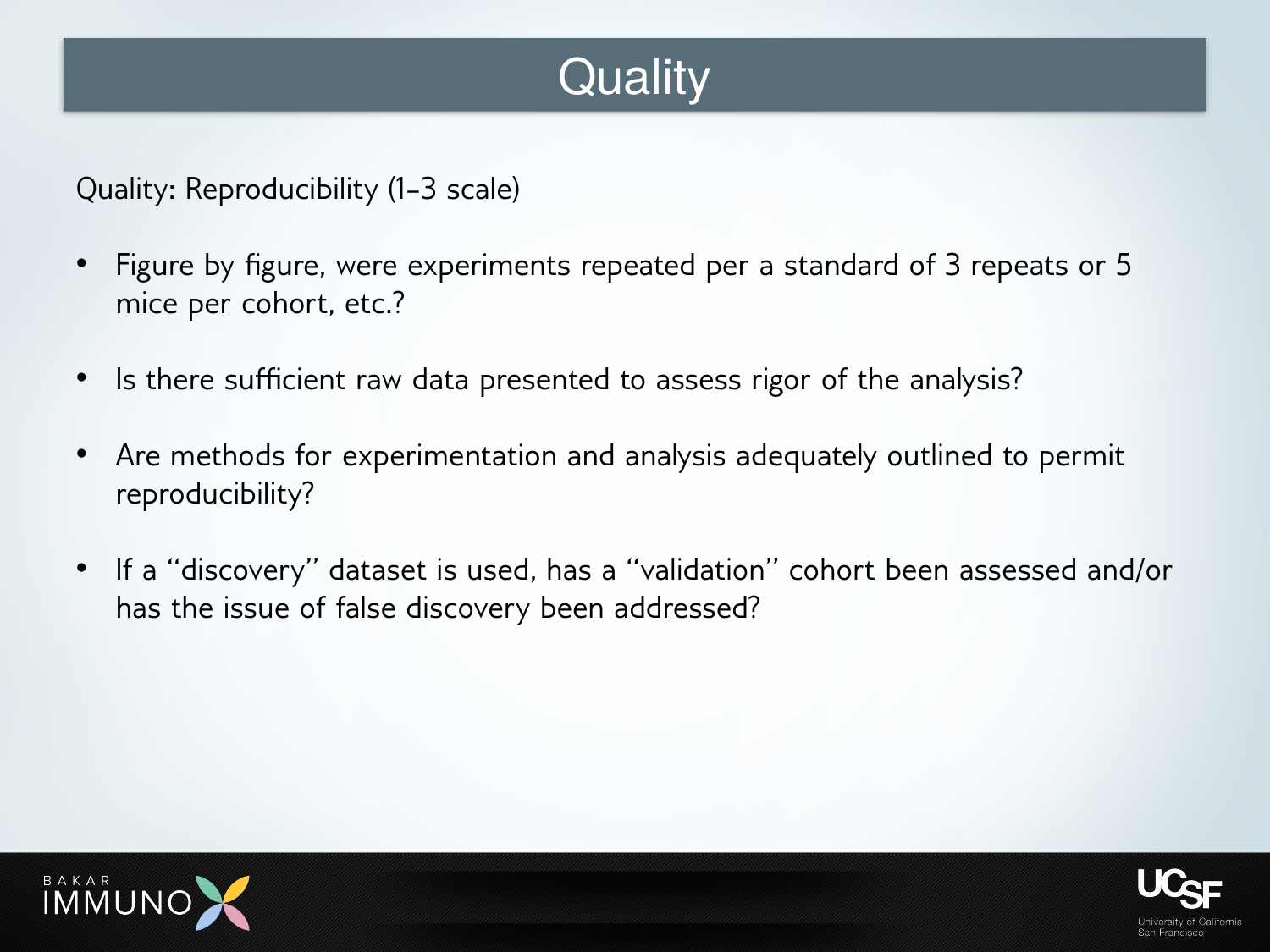

# Quality
Quality: Reproducibility (1–3 scale)

Figure by figure, were experiments repeated per a standard of 3 repeats or 5 mice per cohort, etc.?

Is there sufficient raw data presented to assess rigor of the analysis?

Are methods for experimentation and analysis adequately outlined to permit reproducibility?

If a ‘‘discovery’’ dataset is used, has a ‘‘validation’’ cohort been assessed and/or has the issue of false discovery been addressed?